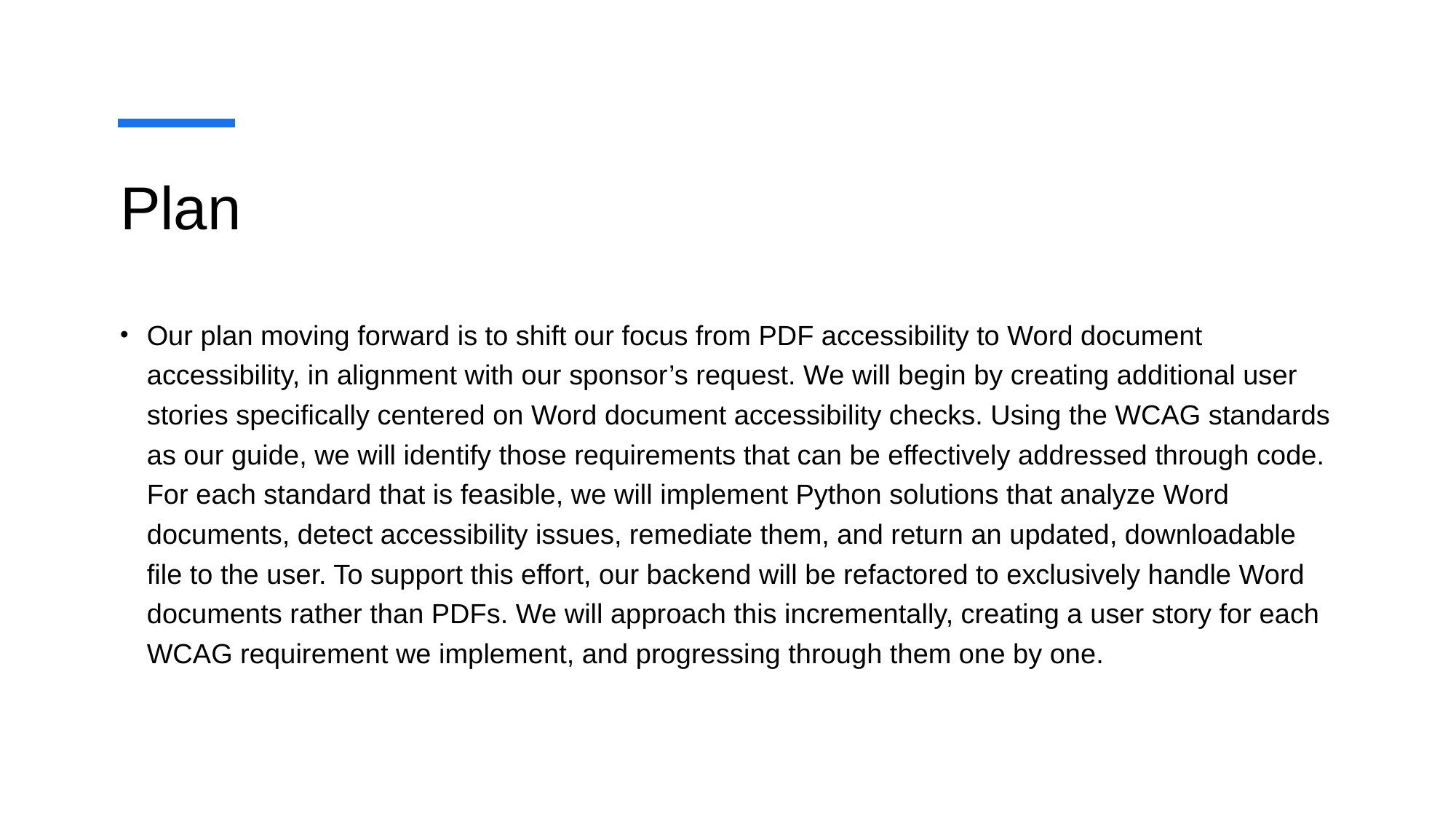

# Plan
Our plan moving forward is to shift our focus from PDF accessibility to Word document accessibility, in alignment with our sponsor’s request. We will begin by creating additional user stories specifically centered on Word document accessibility checks. Using the WCAG standards as our guide, we will identify those requirements that can be effectively addressed through code. For each standard that is feasible, we will implement Python solutions that analyze Word documents, detect accessibility issues, remediate them, and return an updated, downloadable file to the user. To support this effort, our backend will be refactored to exclusively handle Word documents rather than PDFs. We will approach this incrementally, creating a user story for each WCAG requirement we implement, and progressing through them one by one.